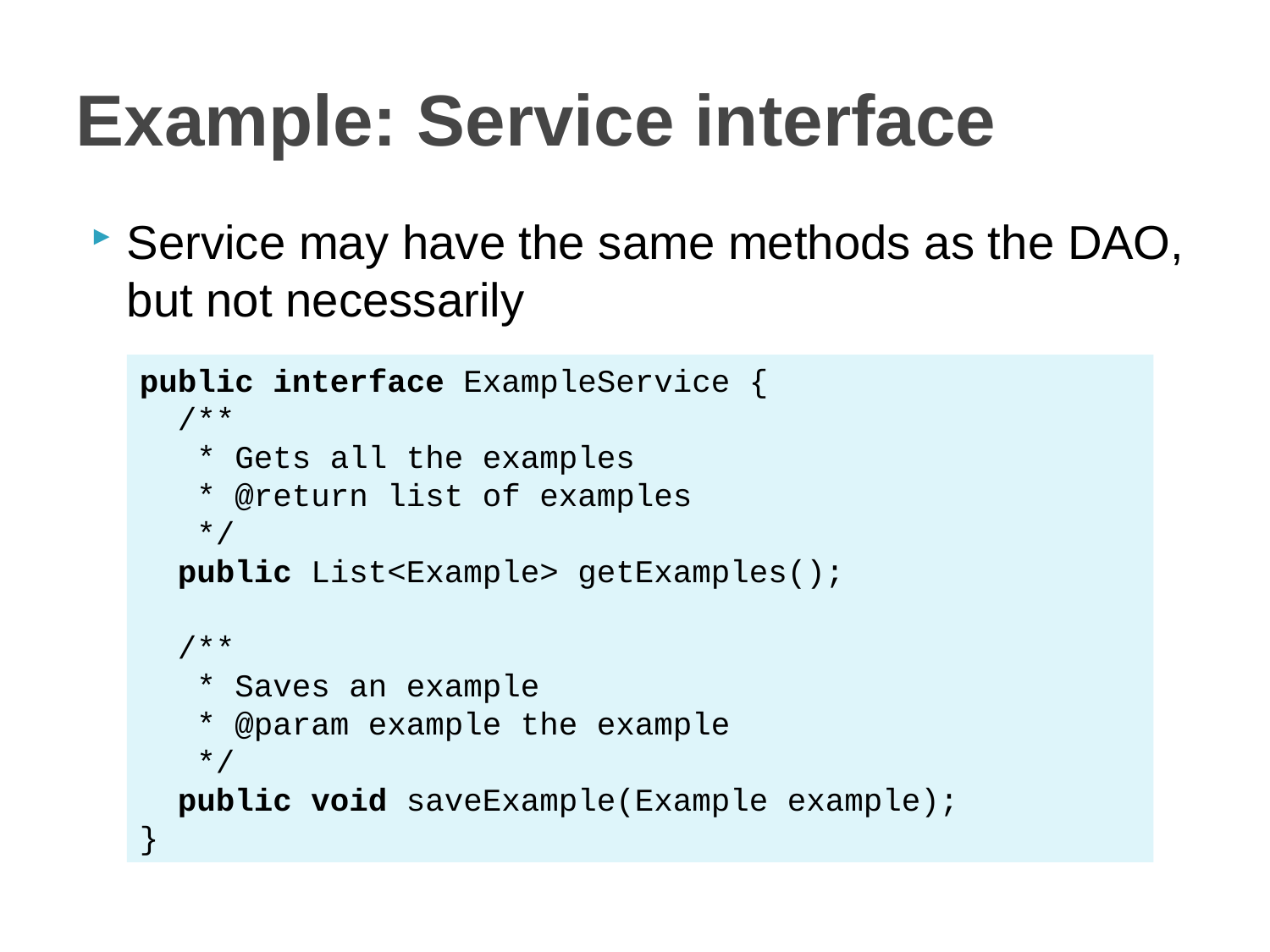

# Example: Service interface
Service may have the same methods as the DAO, but not necessarily
public interface ExampleService {
  /**
   * Gets all the examples
   * @return list of examples
   */
  public List<Example> getExamples();

  /**
   * Saves an example
   * @param example the example
   */
  public void saveExample(Example example);
}